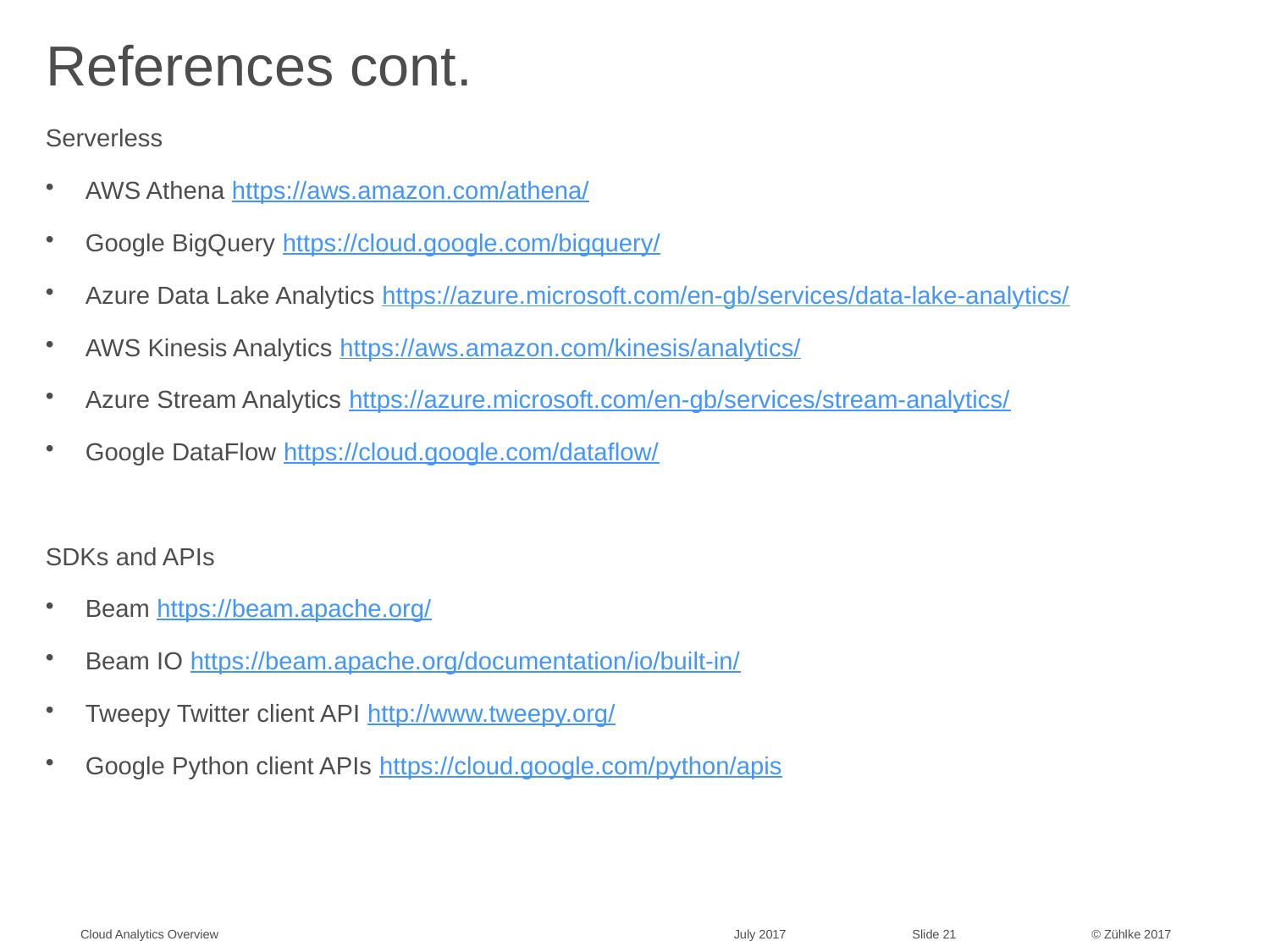

# References cont.
Serverless
AWS Athena https://aws.amazon.com/athena/
Google BigQuery https://cloud.google.com/bigquery/
Azure Data Lake Analytics https://azure.microsoft.com/en-gb/services/data-lake-analytics/
AWS Kinesis Analytics https://aws.amazon.com/kinesis/analytics/
Azure Stream Analytics https://azure.microsoft.com/en-gb/services/stream-analytics/
Google DataFlow https://cloud.google.com/dataflow/

SDKs and APIs
Beam https://beam.apache.org/
Beam IO https://beam.apache.org/documentation/io/built-in/
Tweepy Twitter client API http://www.tweepy.org/
Google Python client APIs https://cloud.google.com/python/apis

Cloud Analytics Overview
July 2017
Slide 21